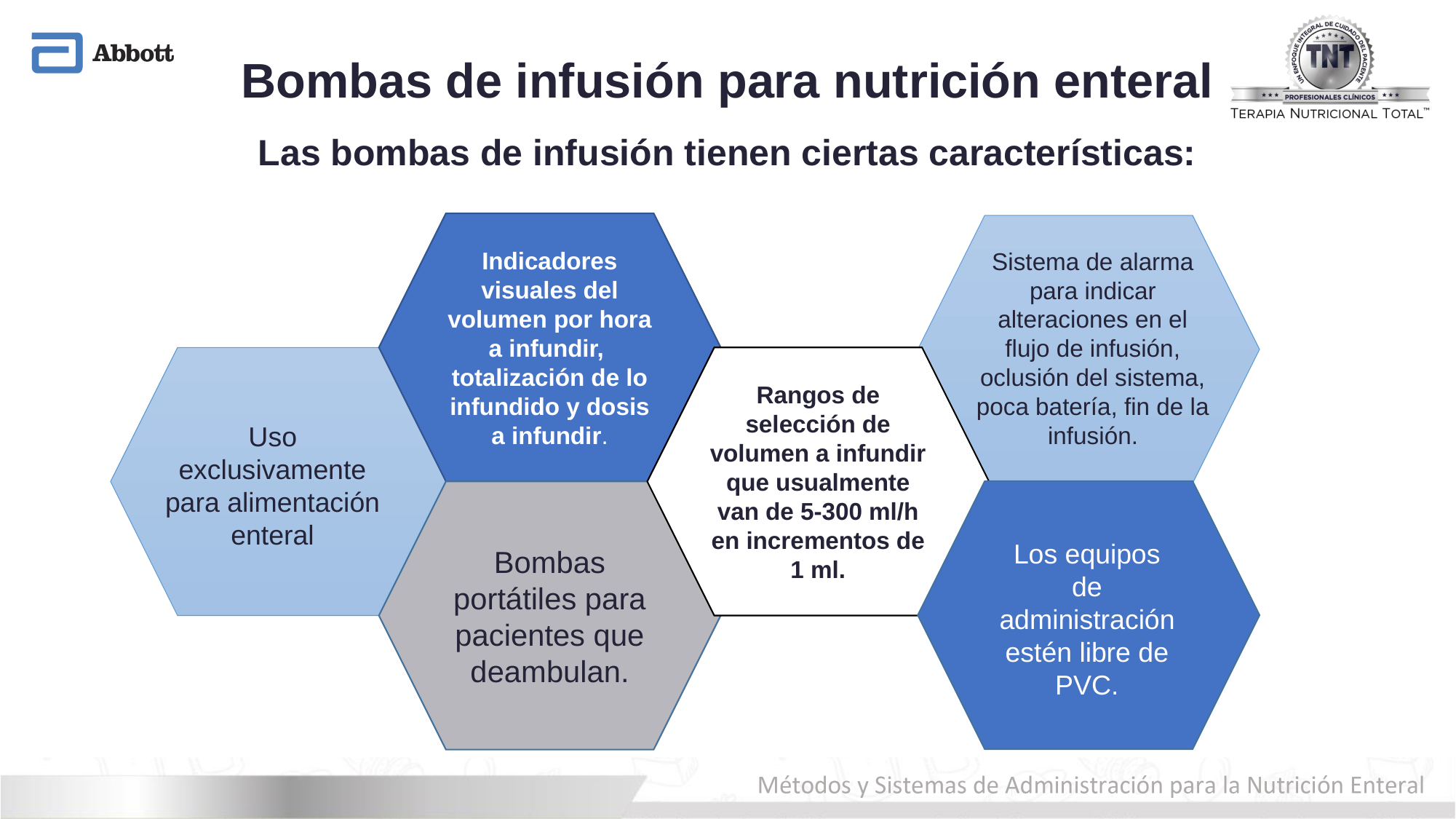

# Bombas de infusión para nutrición enteral
Las bombas de infusión tienen ciertas características:

Indicadores visuales del volumen por hora a infundir,  totalización de lo infundido y dosis a infundir.

Rangos de selección de volumen a infundir que usualmente van de 5-300 ml/h en incrementos de 1 ml.

Bombas portátiles para pacientes que deambulan.
Sistema de alarma para indicar alteraciones en el flujo de infusión, oclusión del sistema, poca batería, fin de la infusión.

Uso exclusivamente para alimentación enteral
Los equipos de administración estén libre de PVC.